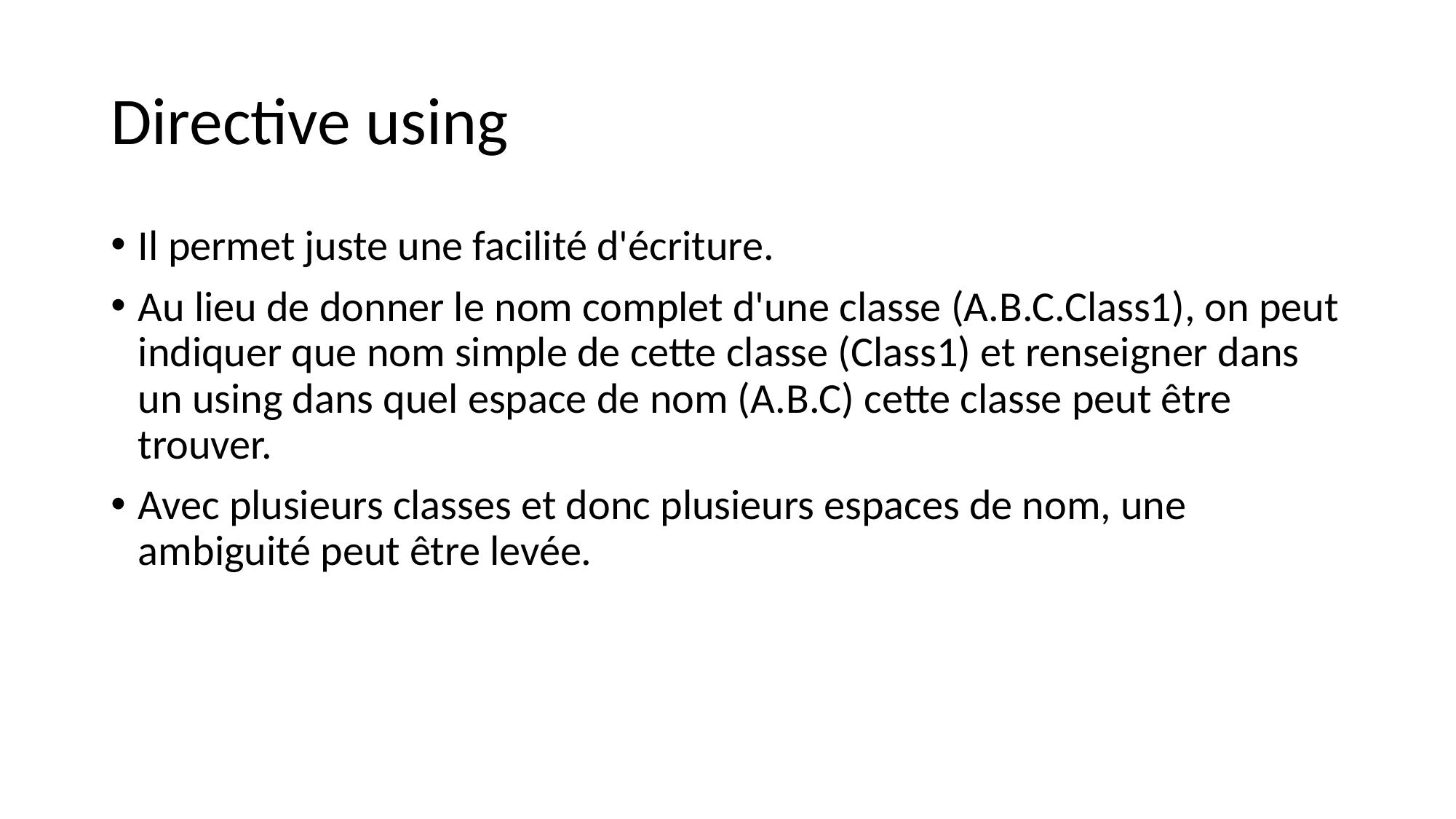

# Directive using
Il permet juste une facilité d'écriture.
Au lieu de donner le nom complet d'une classe (A.B.C.Class1), on peut indiquer que nom simple de cette classe (Class1) et renseigner dans un using dans quel espace de nom (A.B.C) cette classe peut être trouver.
Avec plusieurs classes et donc plusieurs espaces de nom, une ambiguité peut être levée.